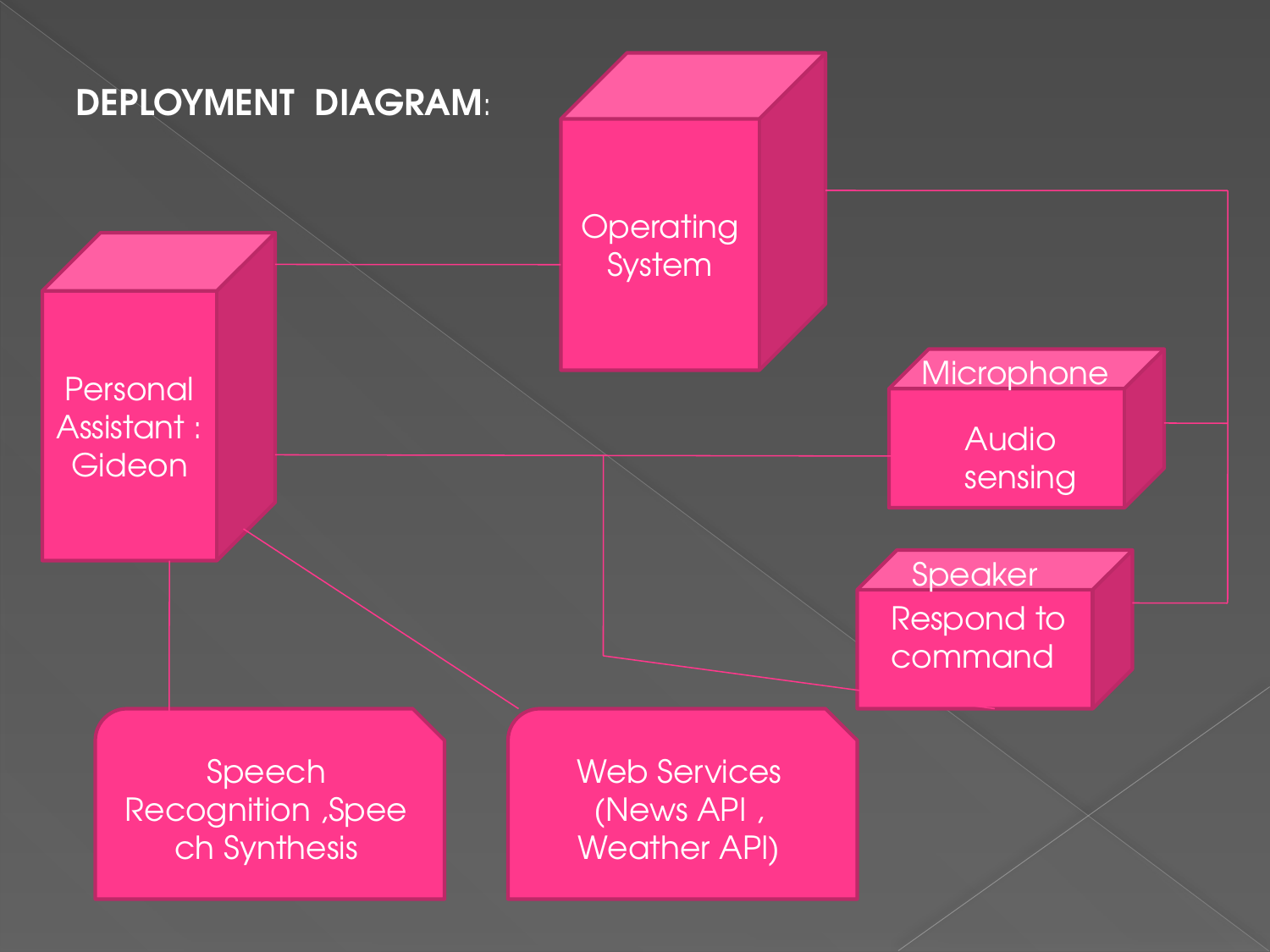

Operating System
DEPLOYMENT  DIAGRAM:
Personal Assistant :Gideon
  Microphone

Audio sensing
Speaker

Respond to
command

Speech Recognition ,Speech Synthesis
Web Services (News API , Weather API)